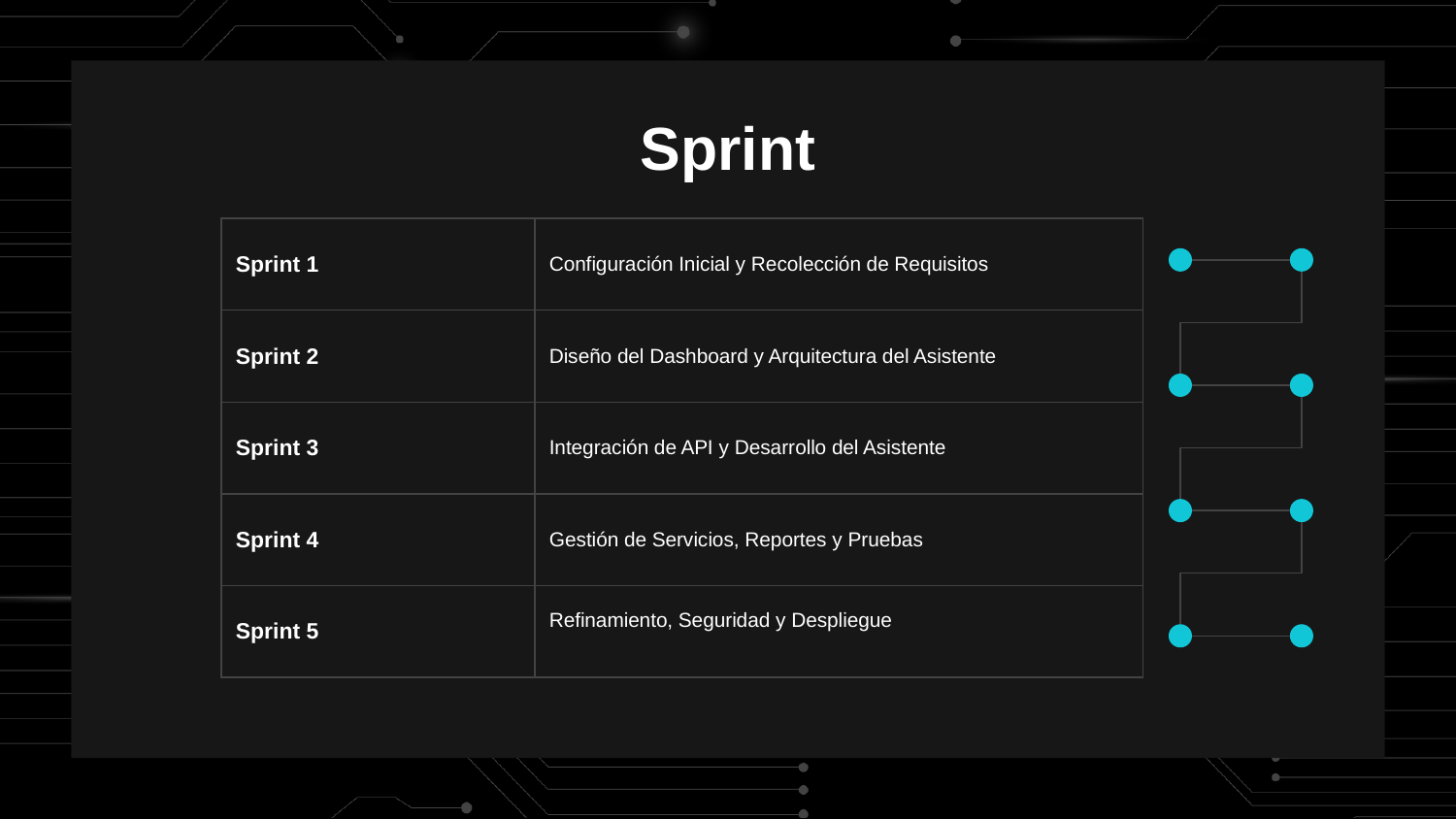

# Sprint
| Sprint 1 | Configuración Inicial y Recolección de Requisitos |
| --- | --- |
| Sprint 2 | Diseño del Dashboard y Arquitectura del Asistente |
| Sprint 3 | Integración de API y Desarrollo del Asistente |
| Sprint 4 | Gestión de Servicios, Reportes y Pruebas |
| Sprint 5 | Refinamiento, Seguridad y Despliegue |